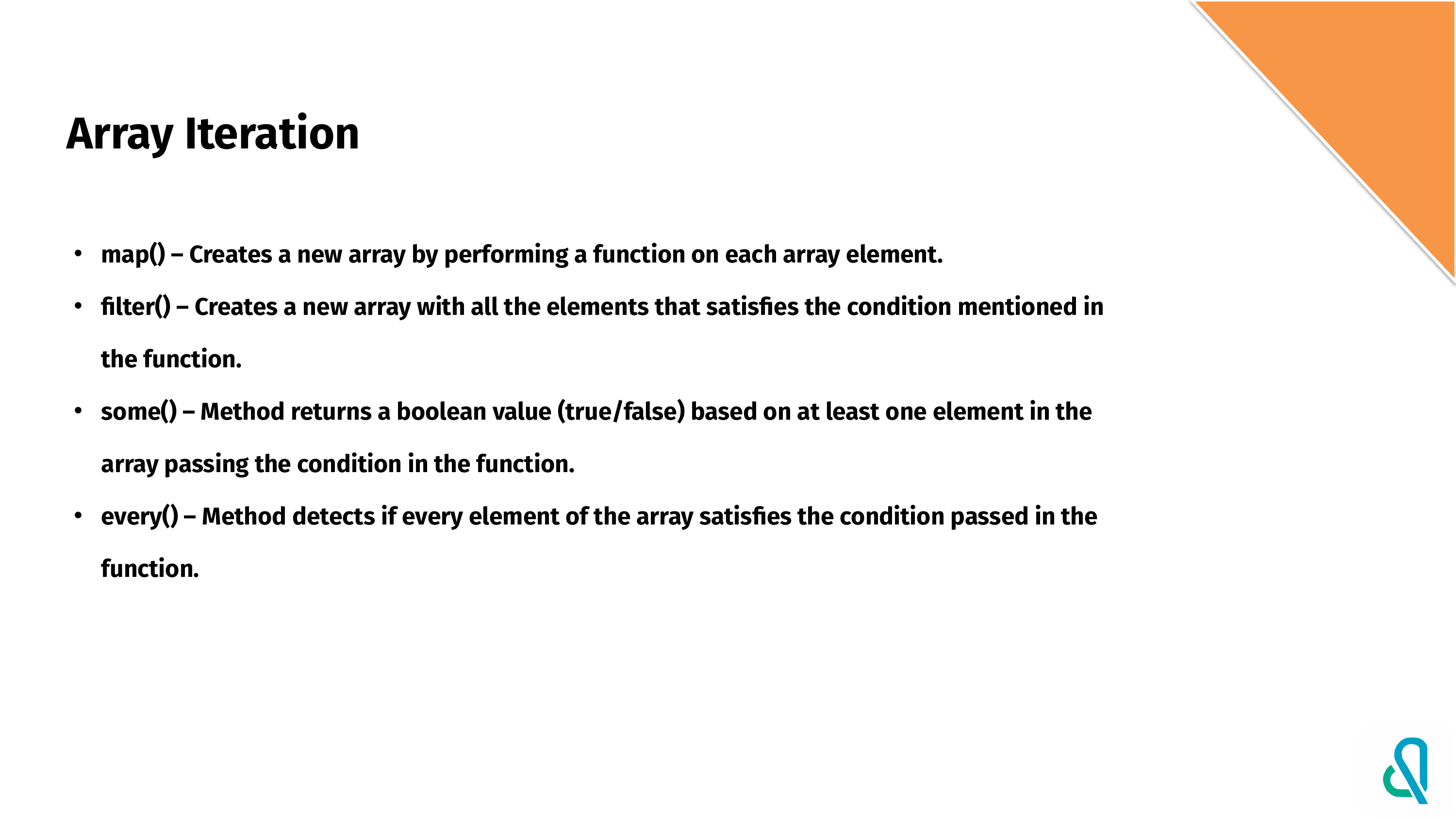

# Array Iteration
map() – Creates a new array by performing a function on each array element.
filter() – Creates a new array with all the elements that satisfies the condition mentioned in the function.
some() – Method returns a boolean value (true/false) based on at least one element in the array passing the condition in the function.
every() – Method detects if every element of the array satisfies the condition passed in the function.